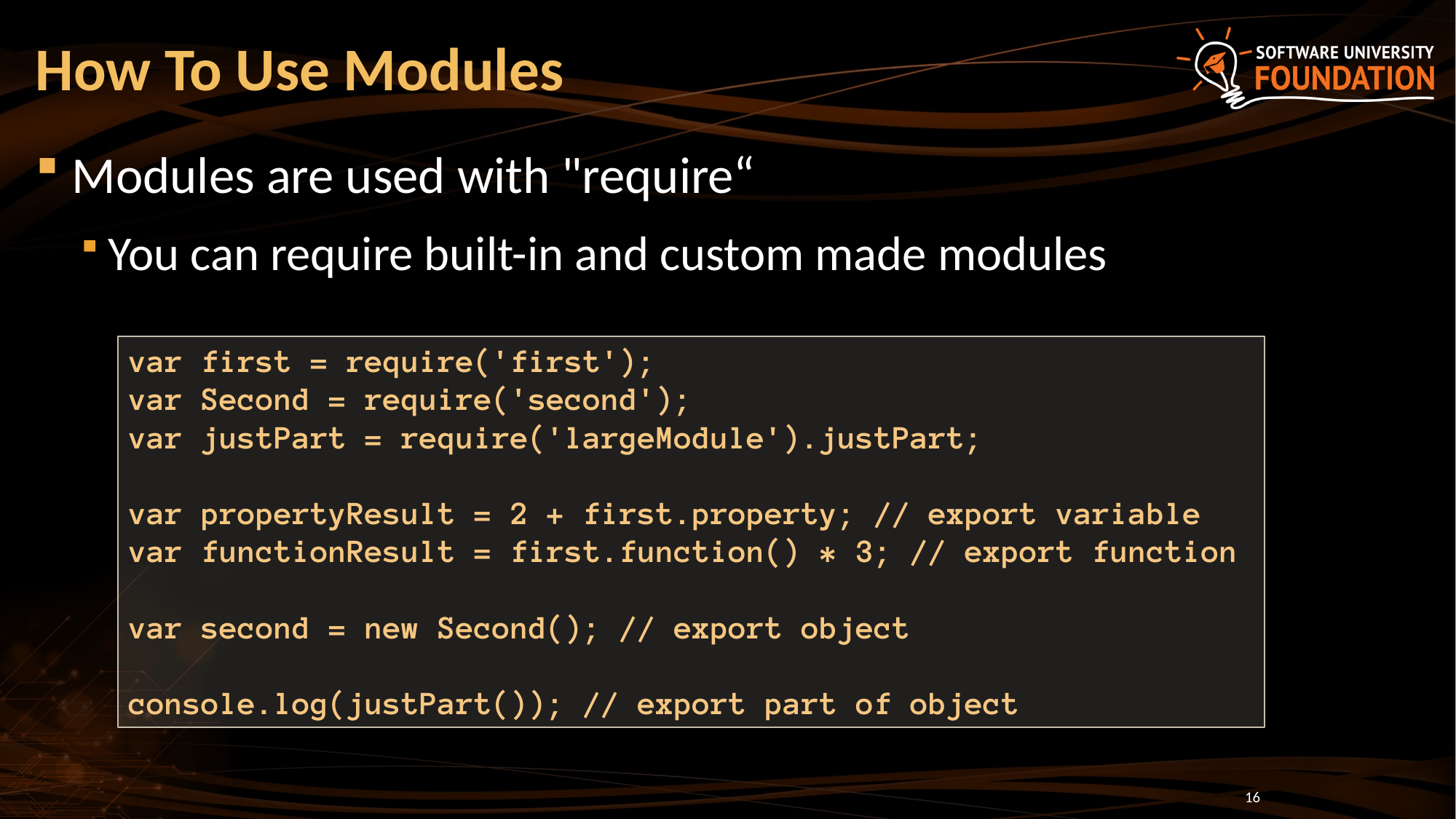

# How To Use Modules
Modules are used with "require“
You can require built-in and custom made modules

var first = require('first');
var Second = require('second');
var justPart = require('largeModule').justPart;

var propertyResult = 2 + first.property; // export variable
var functionResult = first.function() * 3; // export function

var second = new Second(); // export object

console.log(justPart()); // export part of object
16